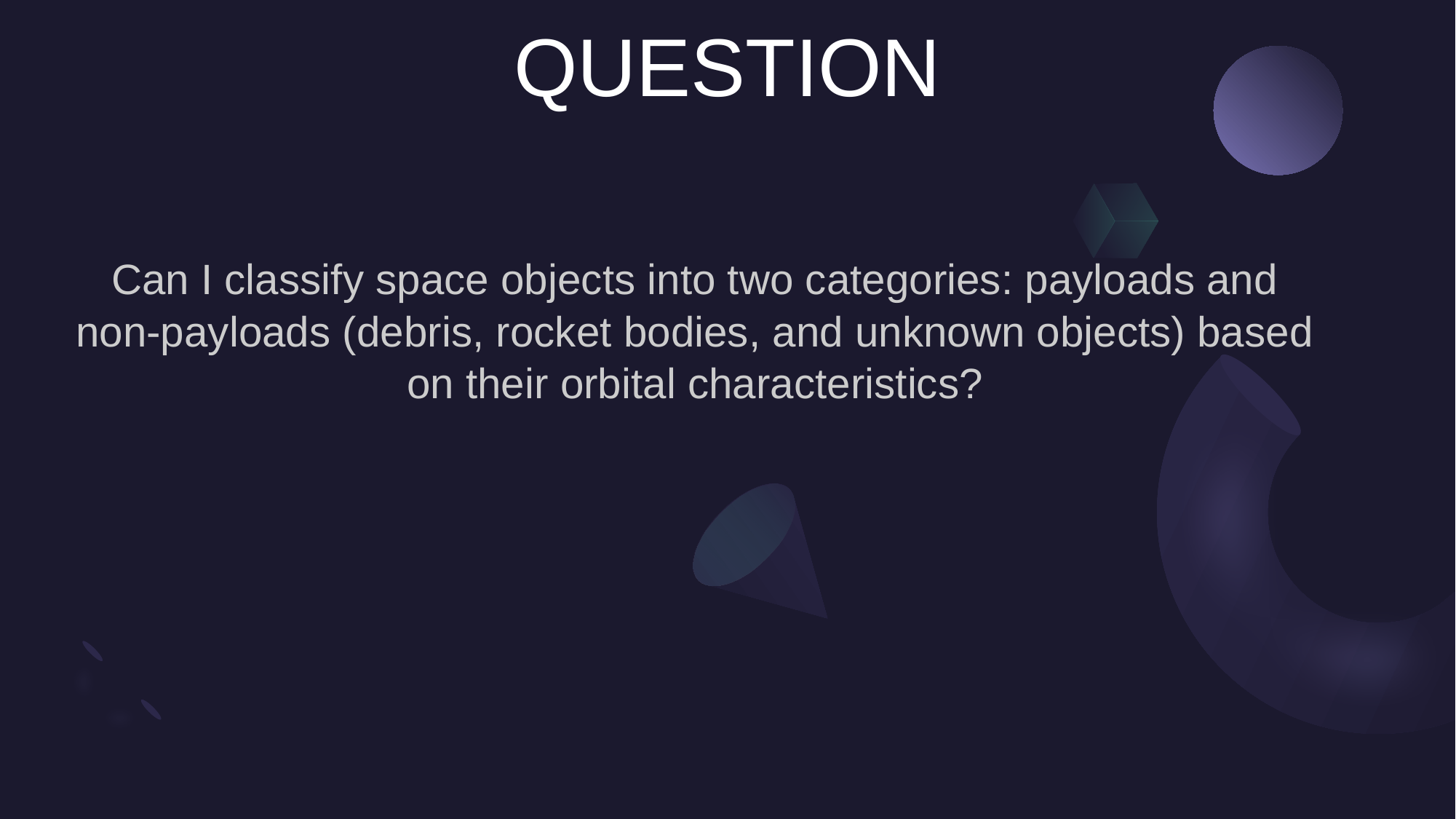

QUESTION
Can I classify space objects into two categories: payloads and non-payloads (debris, rocket bodies, and unknown objects) based on their orbital characteristics?